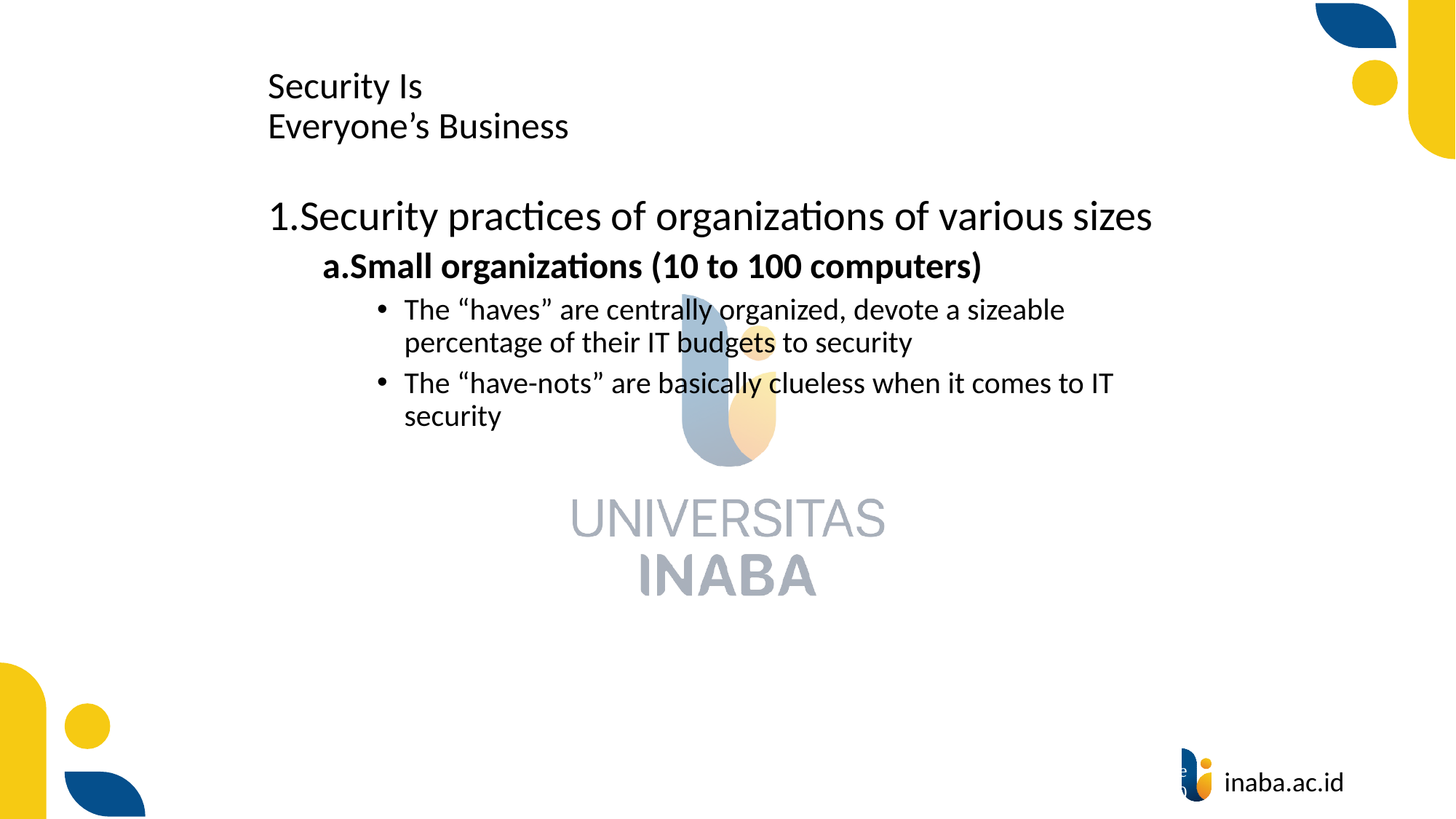

# Security Is Everyone’s Business
Security practices of organizations of various sizes
Small organizations (10 to 100 computers)
The “haves” are centrally organized, devote a sizeable percentage of their IT budgets to security
The “have-nots” are basically clueless when it comes to IT security
20
© Prentice Hall 2020